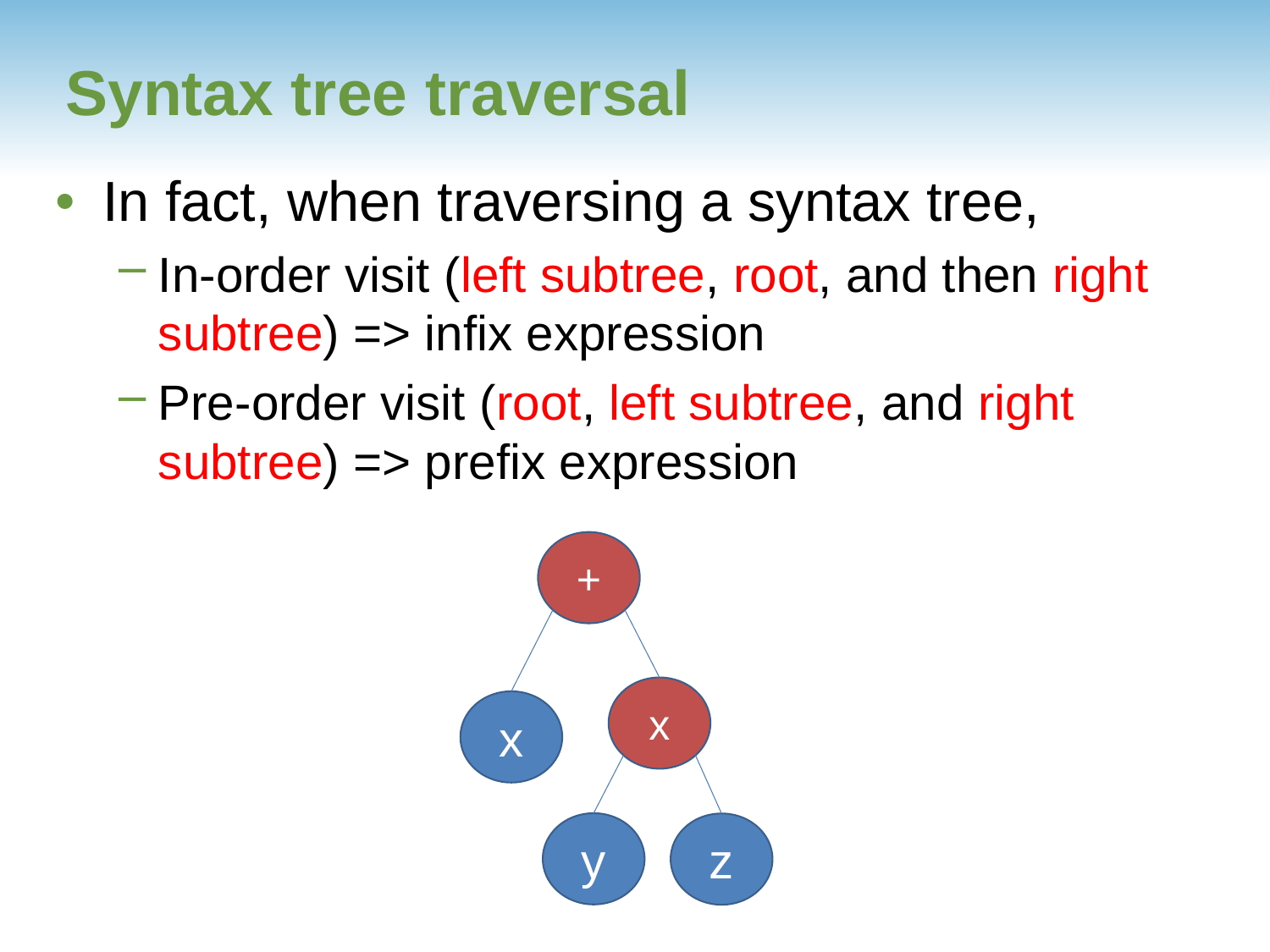

# Syntax tree traversal
In fact, when traversing a syntax tree,
In-order visit (left subtree, root, and then right subtree) => infix expression
Pre-order visit (root, left subtree, and right subtree) => prefix expression
+
x
x
y
z